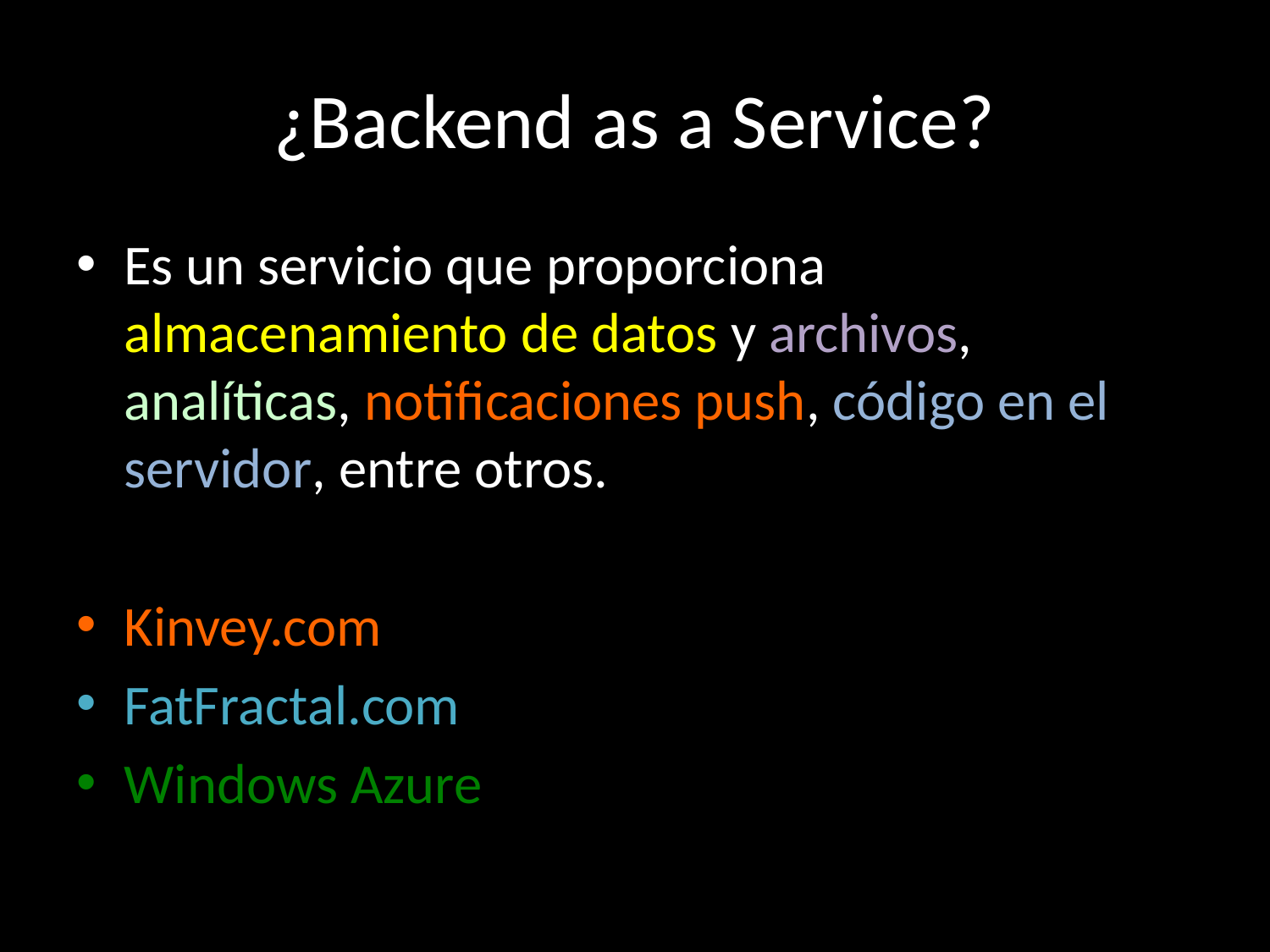

# ¿Backend as a Service?
Es un servicio que proporciona almacenamiento de datos y archivos, analíticas, notificaciones push, código en el servidor, entre otros.

Kinvey.com
FatFractal.com
Windows Azure